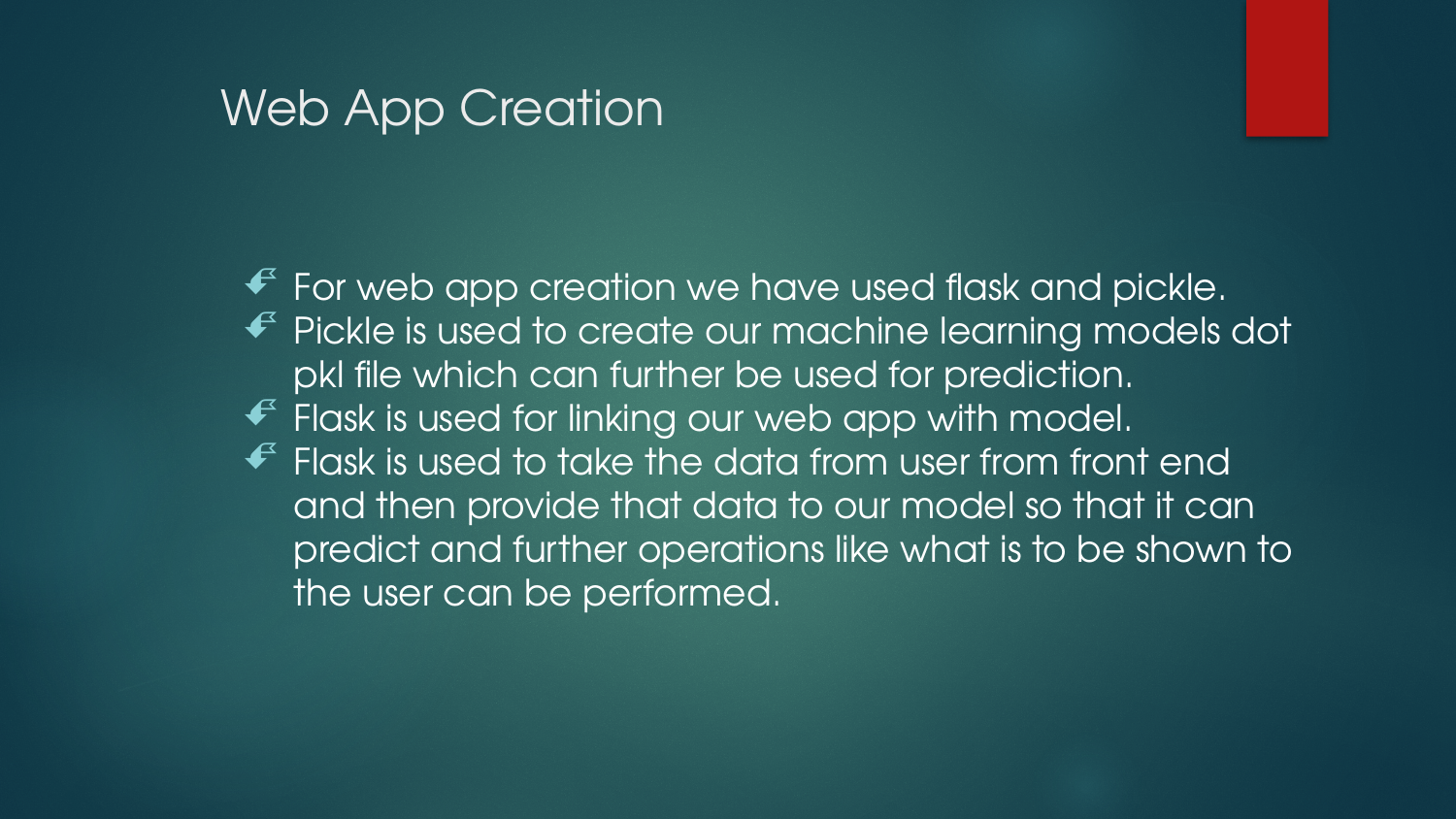

# Web App Creation
For web app creation we have used flask and pickle.
Pickle is used to create our machine learning models dot pkl file which can further be used for prediction.
Flask is used for linking our web app with model.
Flask is used to take the data from user from front end and then provide that data to our model so that it can predict and further operations like what is to be shown to the user can be performed.